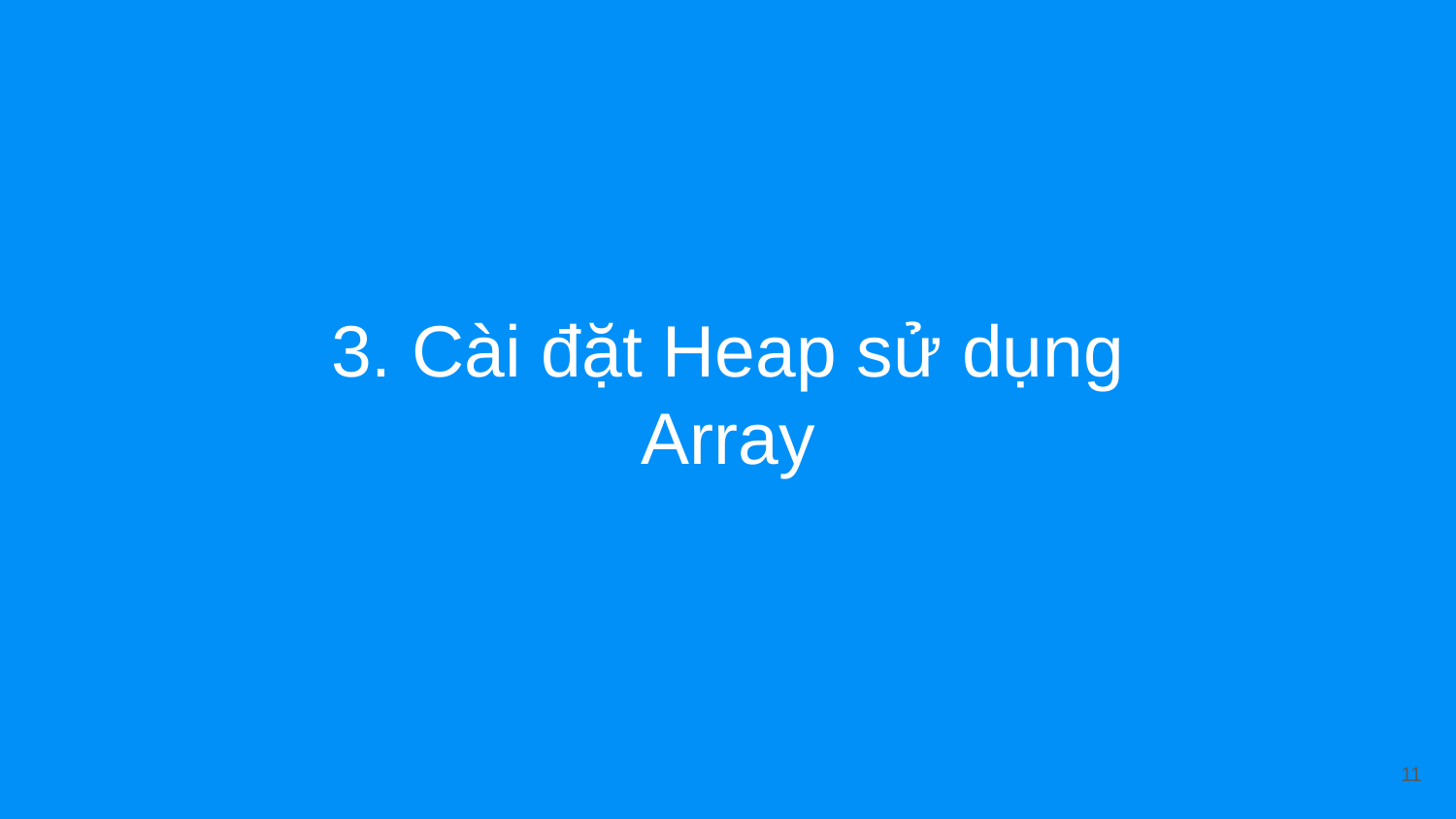

3. Cài đặt Heap sử dụng Array
11